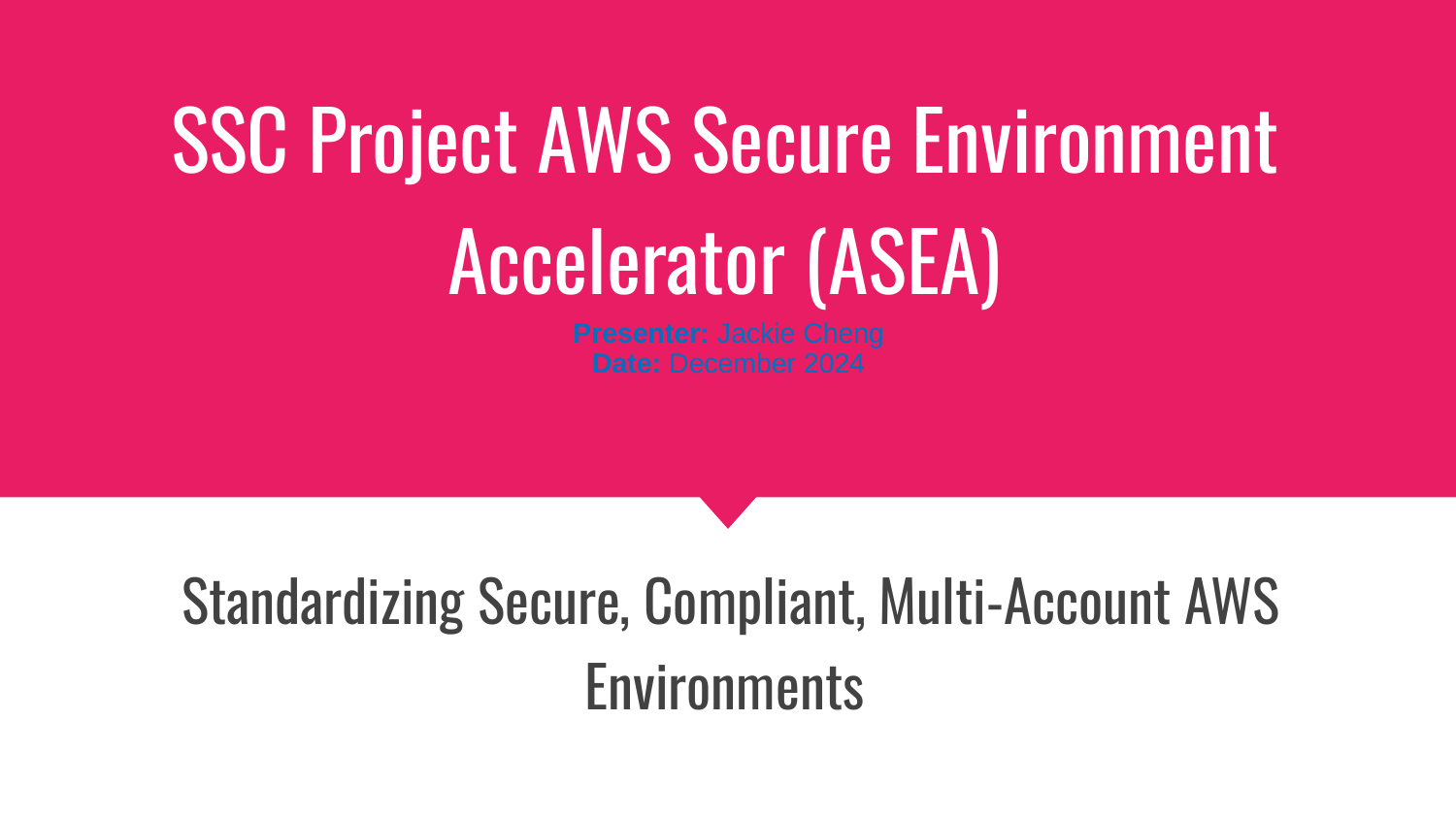

# SSC Project AWS Secure Environment Accelerator (ASEA) Presenter: Jackie Cheng Date: December 2024
 Standardizing Secure, Compliant, Multi-Account AWS Environments